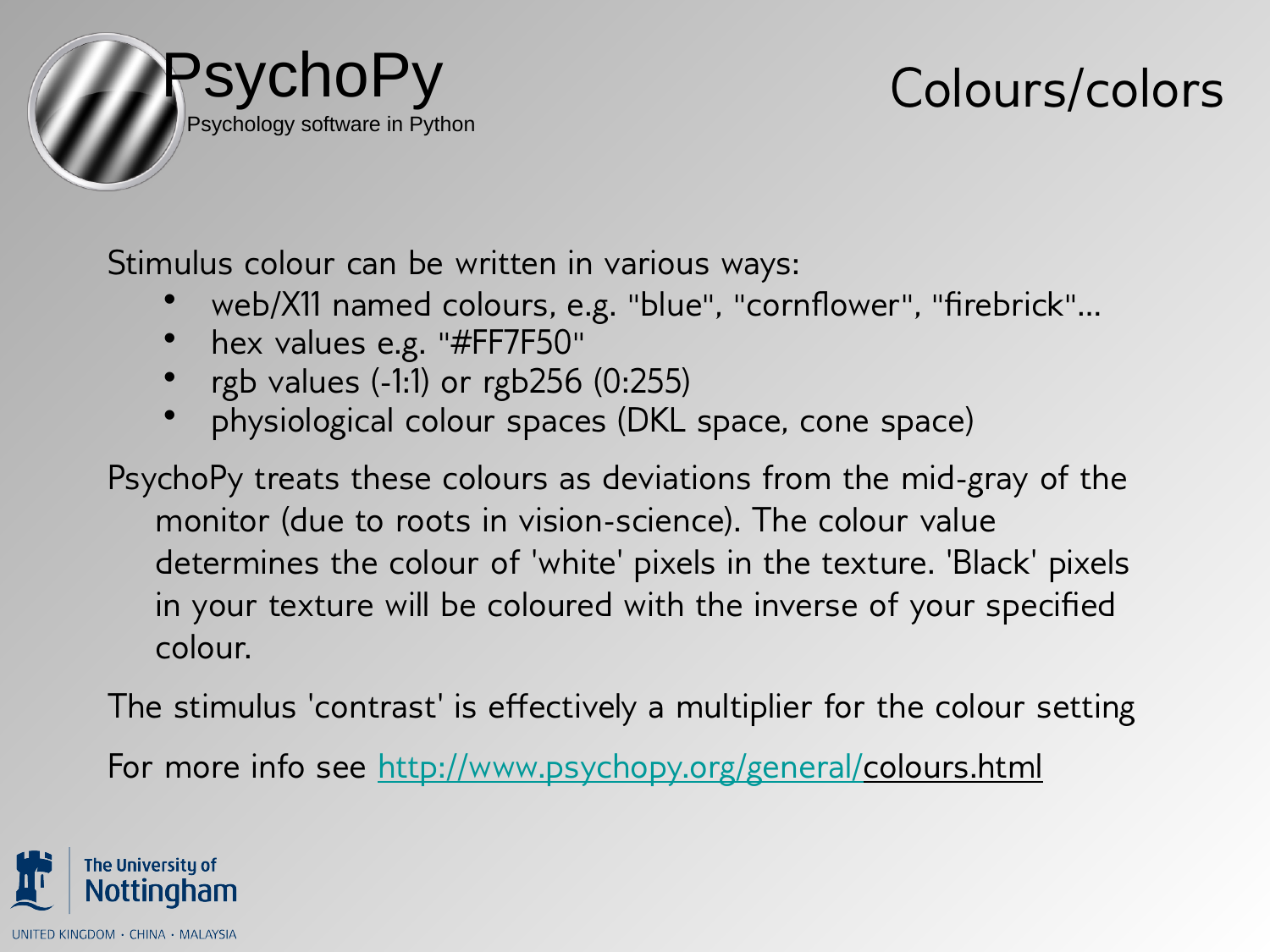

# Colours/colors
Stimulus colour can be written in various ways:
web/X11 named colours, e.g. "blue", "cornflower", "firebrick"…
hex values e.g. "#FF7F50"
rgb values (-1:1) or rgb256 (0:255)
physiological colour spaces (DKL space, cone space)
PsychoPy treats these colours as deviations from the mid-gray of the monitor (due to roots in vision-science). The colour value determines the colour of 'white' pixels in the texture. 'Black' pixels in your texture will be coloured with the inverse of your specified colour.
The stimulus 'contrast' is effectively a multiplier for the colour setting
For more info see http://www.psychopy.org/general/colours.html